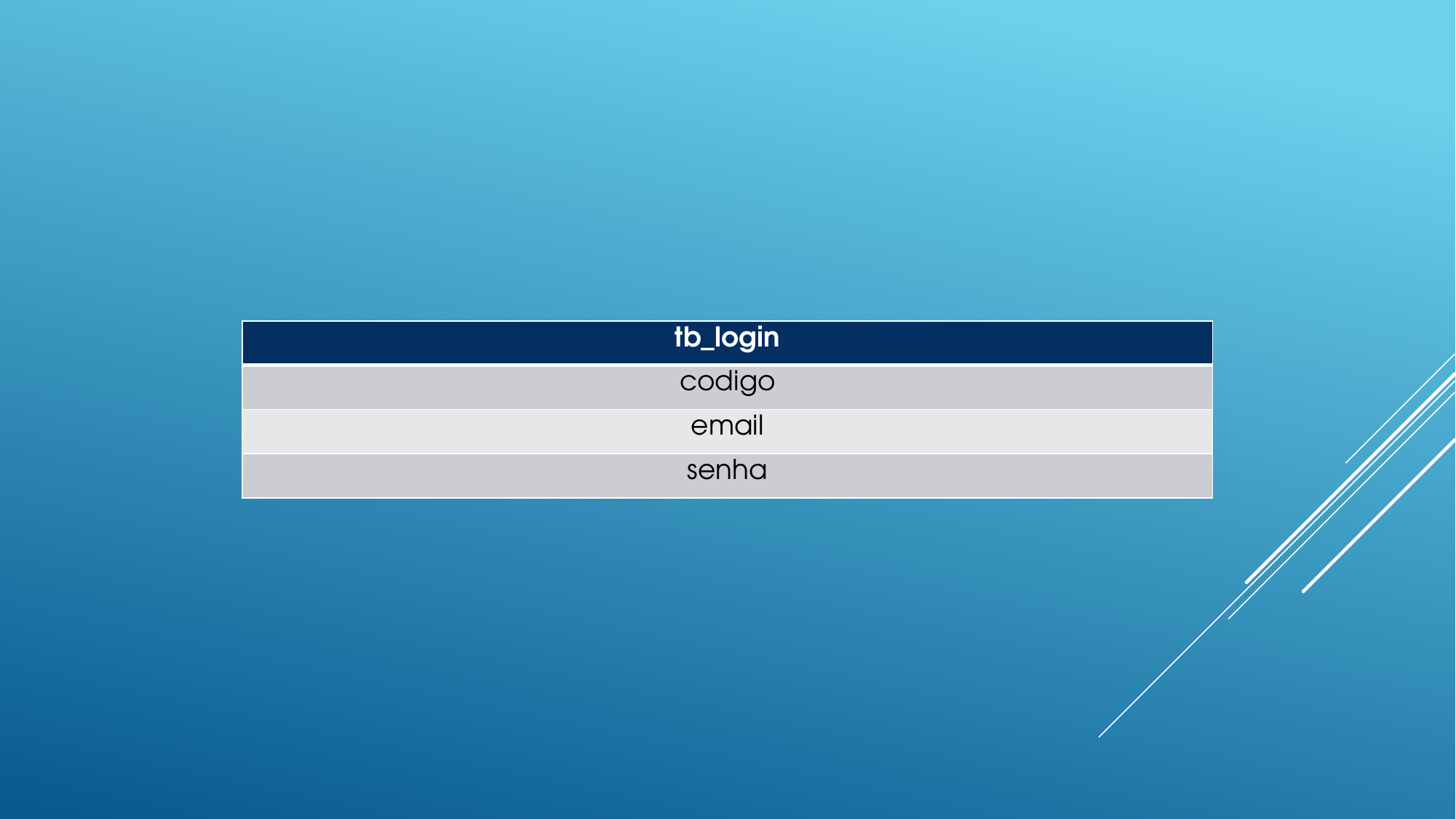

| tb\_login |
| --- |
| codigo |
| email |
| senha |